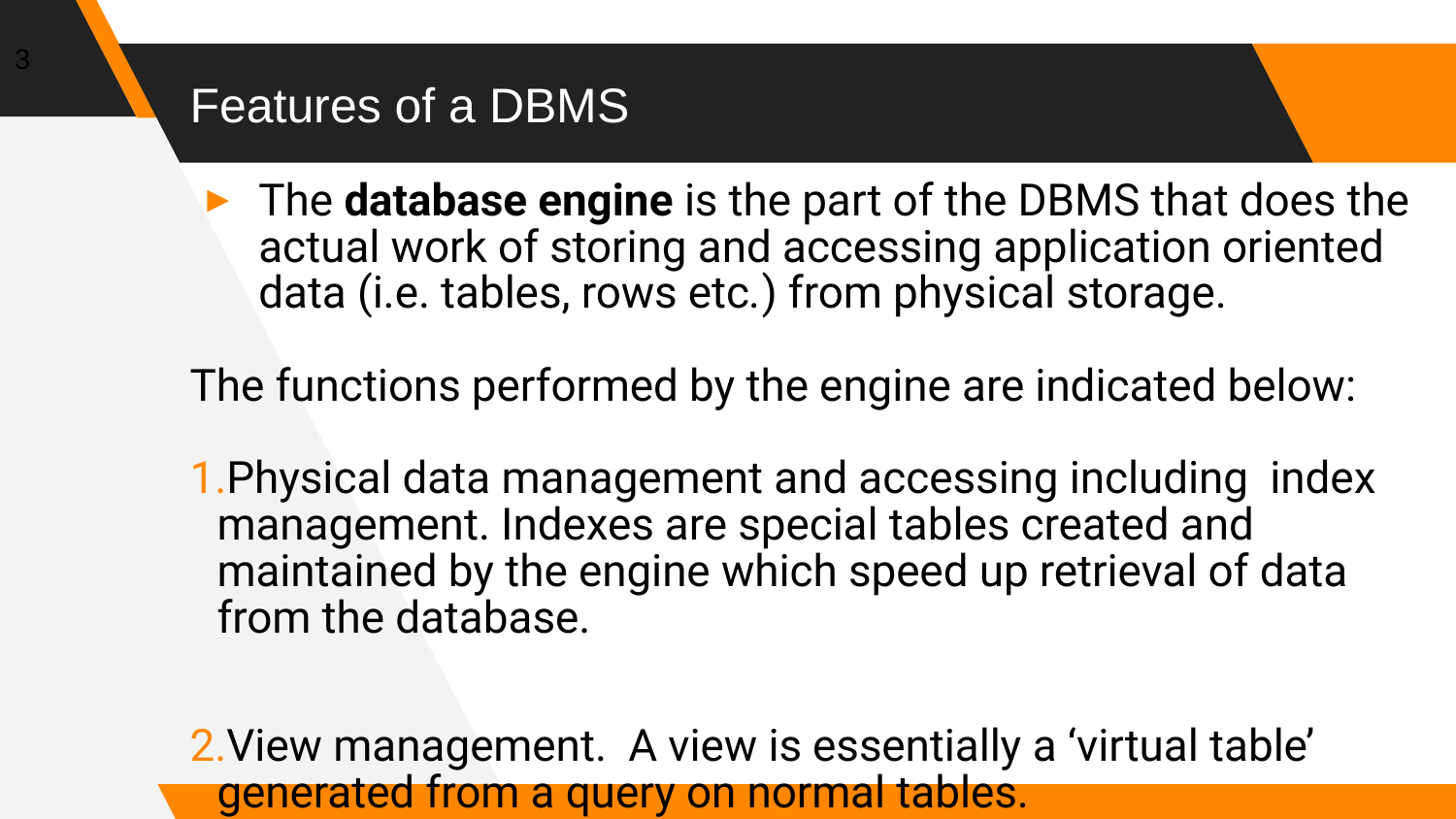

3
# Features of a DBMS
The database engine is the part of the DBMS that does the actual work of storing and accessing application oriented data (i.e. tables, rows etc.) from physical storage.

The functions performed by the engine are indicated below:

Physical data management and accessing including  index management. Indexes are special tables created and maintained by the engine which speed up retrieval of data from the database.

View management.  A view is essentially a ‘virtual table’ generated from a query on normal tables.